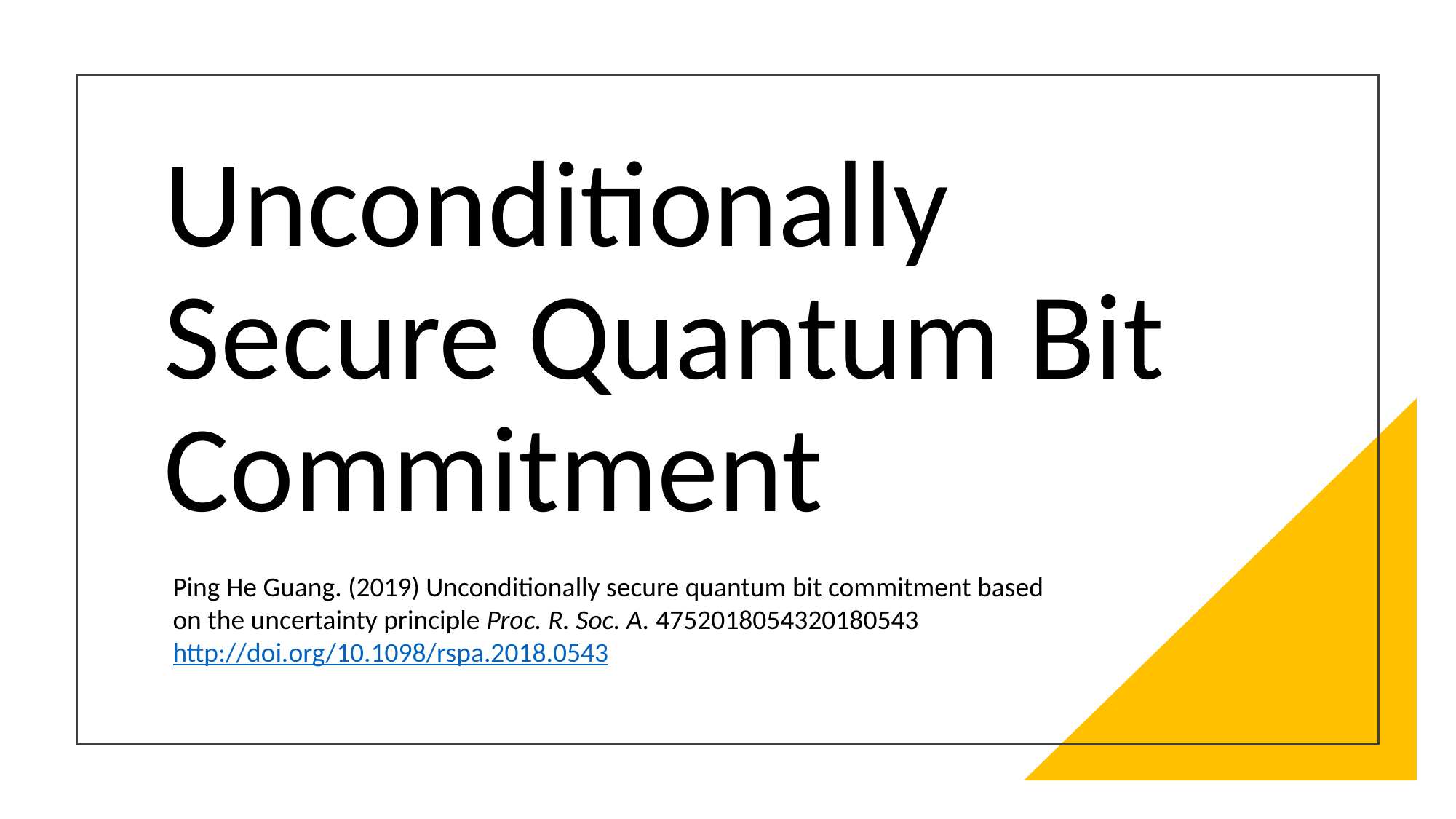

# Unconditionally Secure Quantum Bit Commitment

Ping He Guang. (2019) Unconditionally secure quantum bit commitment based on the uncertainty principle Proc. R. Soc. A. 4752018054320180543
http://doi.org/10.1098/rspa.2018.0543